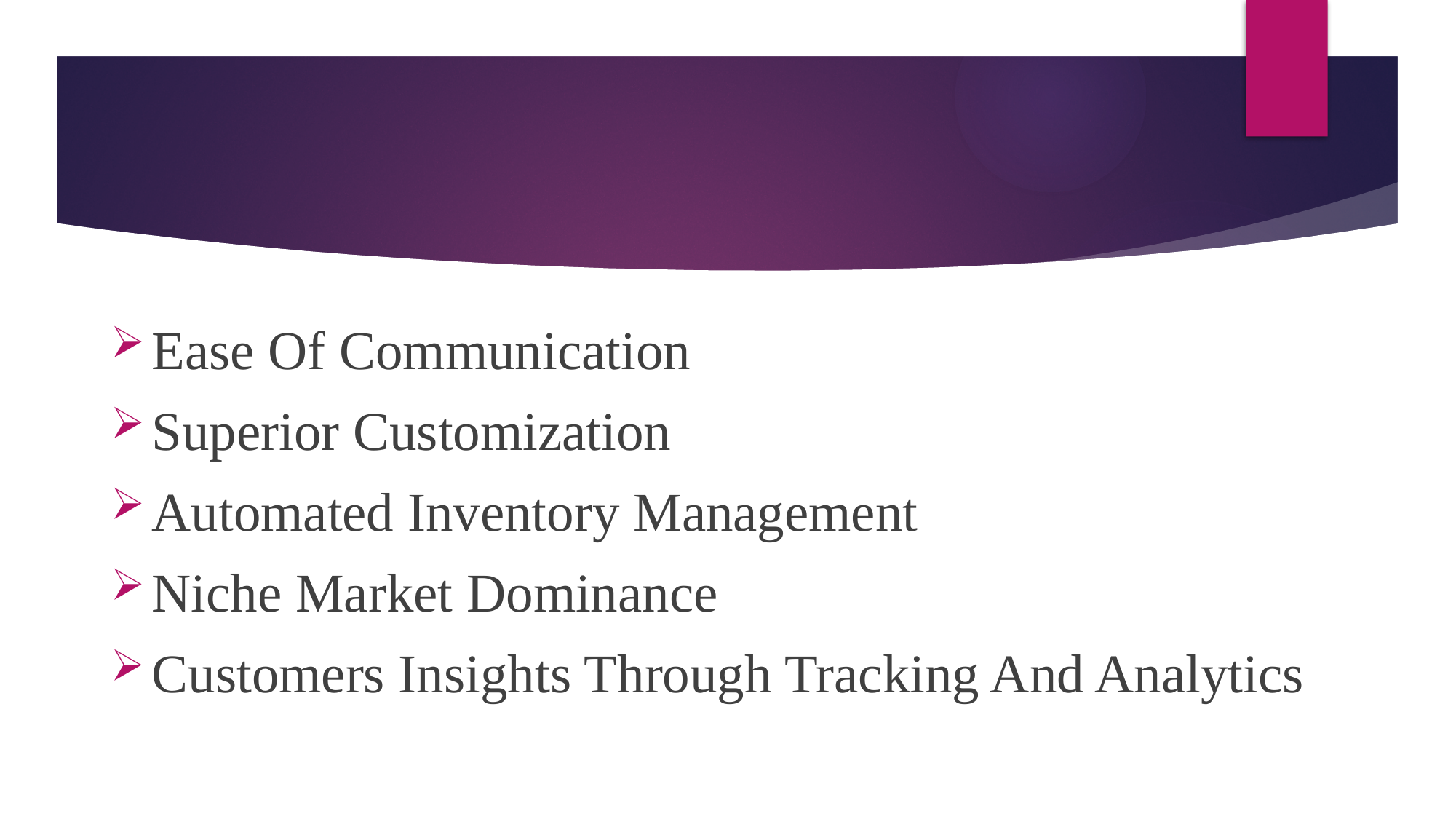

Ease Of Communication
Superior Customization
Automated Inventory Management
Niche Market Dominance
Customers Insights Through Tracking And Analytics